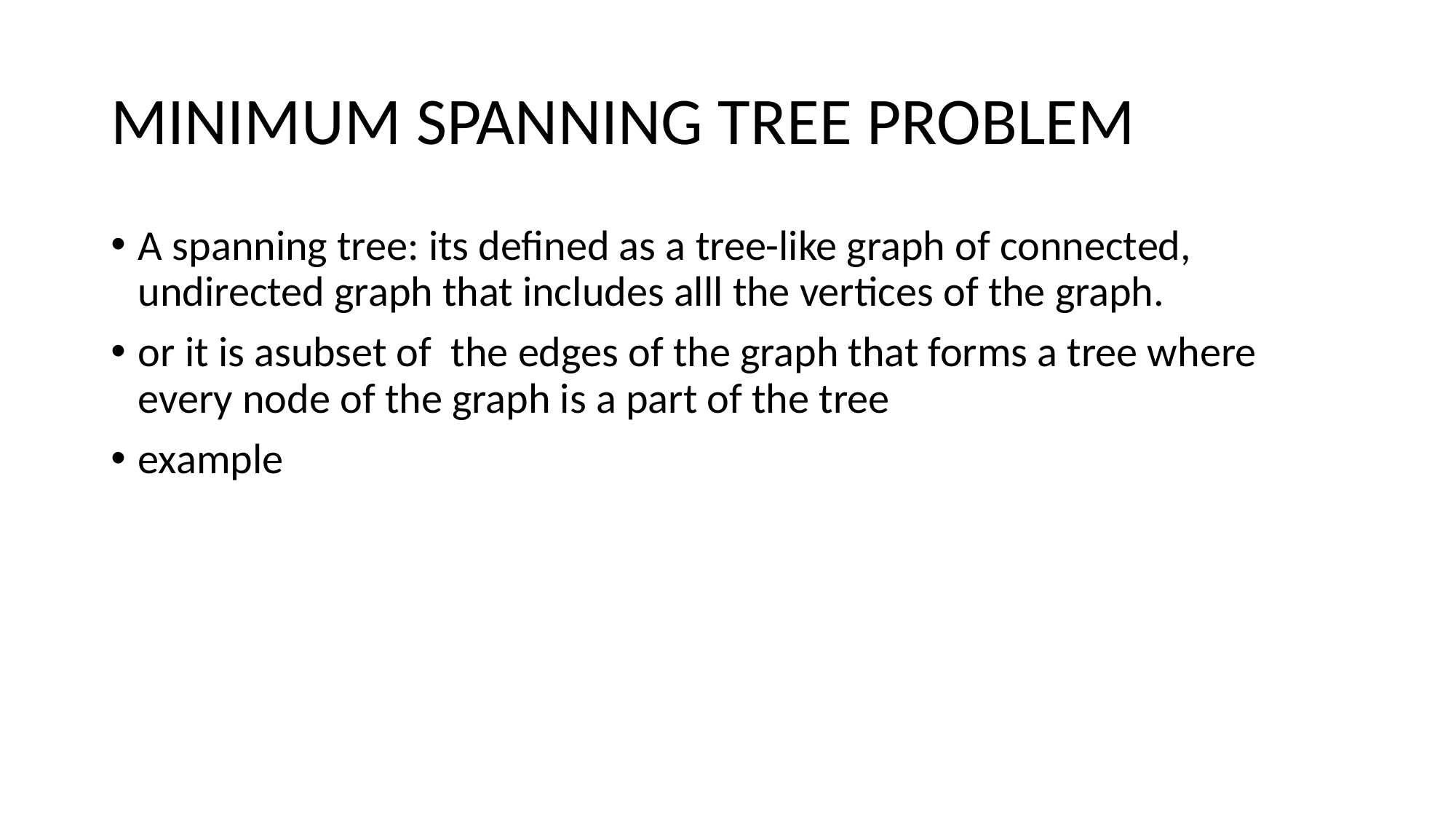

# MINIMUM SPANNING TREE PROBLEM
A spanning tree: its defined as a tree-like graph of connected, undirected graph that includes alll the vertices of the graph.
or it is asubset of  the edges of the graph that forms a tree where every node of the graph is a part of the tree
example